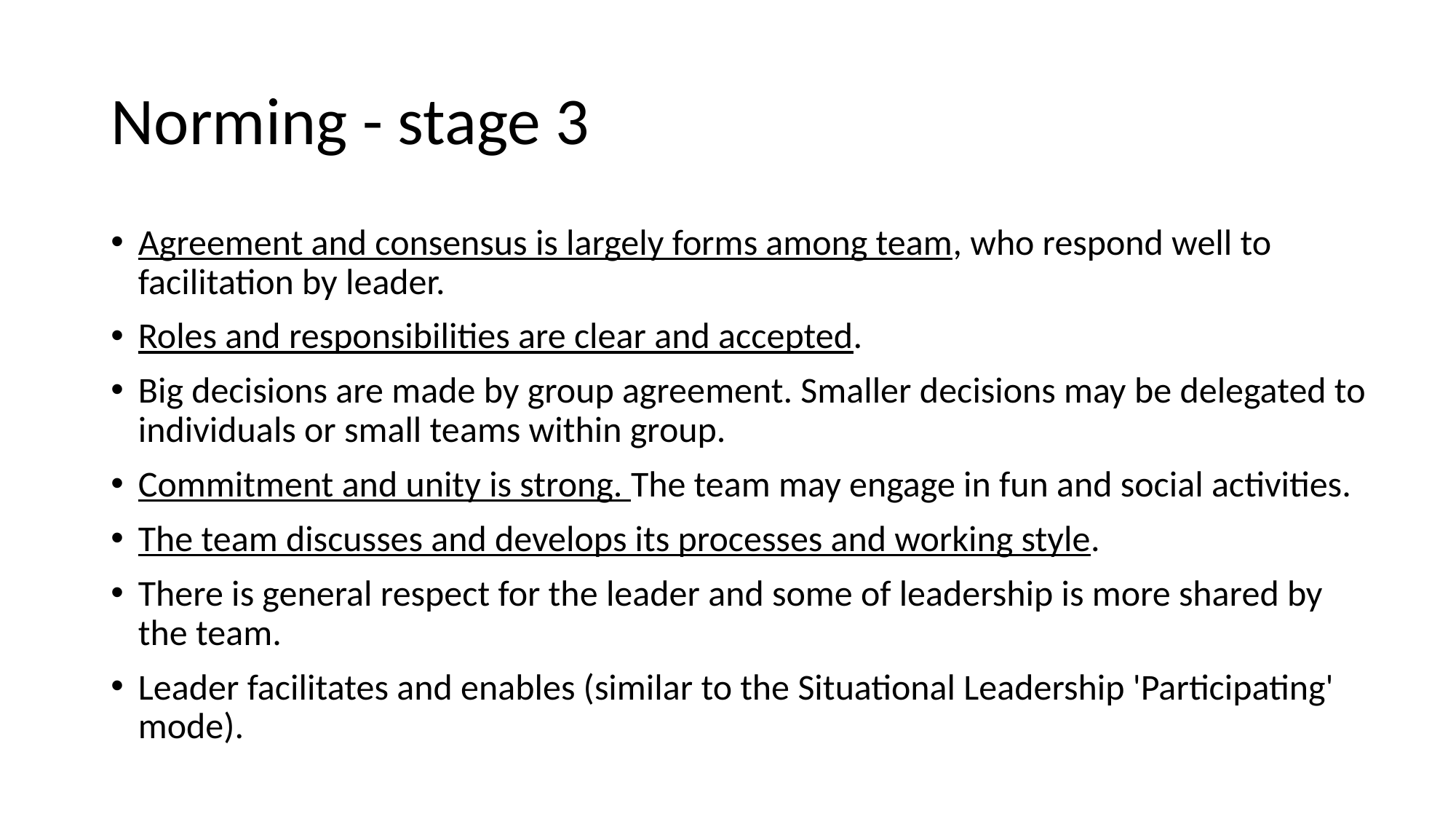

# Norming - stage 3
Agreement and consensus is largely forms among team, who respond well to facilitation by leader.
Roles and responsibilities are clear and accepted.
Big decisions are made by group agreement. Smaller decisions may be delegated to individuals or small teams within group.
Commitment and unity is strong. The team may engage in fun and social activities.
The team discusses and develops its processes and working style.
There is general respect for the leader and some of leadership is more shared by the team.
Leader facilitates and enables (similar to the Situational Leadership 'Participating' mode).